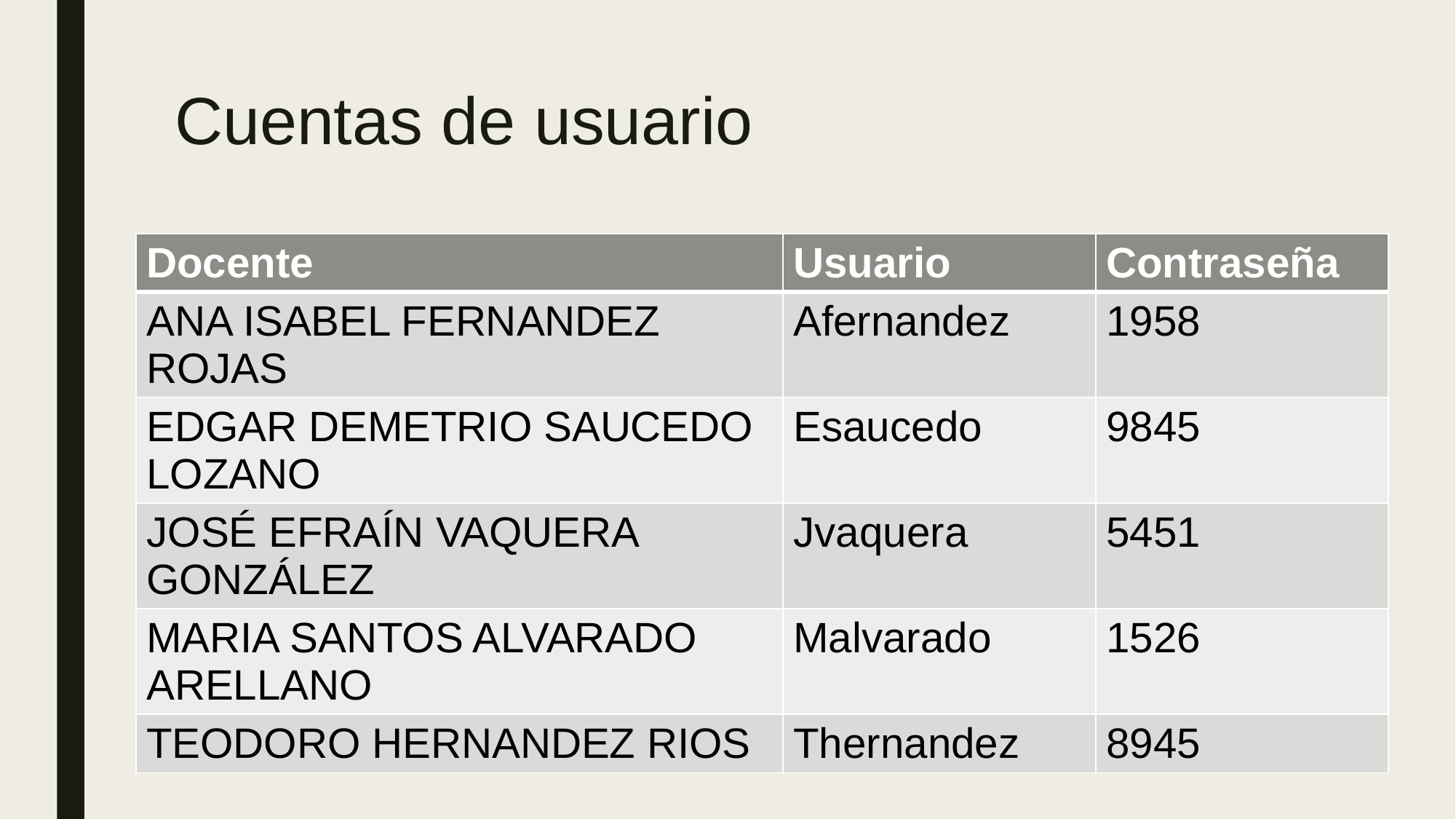

# Cuentas de usuario
| Docente | Usuario | Contraseña |
| --- | --- | --- |
| ANA ISABEL FERNANDEZ ROJAS | Afernandez | 1958 |
| EDGAR DEMETRIO SAUCEDO LOZANO | Esaucedo | 9845 |
| JOSÉ EFRAÍN VAQUERA GONZÁLEZ | Jvaquera | 5451 |
| MARIA SANTOS ALVARADO ARELLANO | Malvarado | 1526 |
| TEODORO HERNANDEZ RIOS | Thernandez | 8945 |